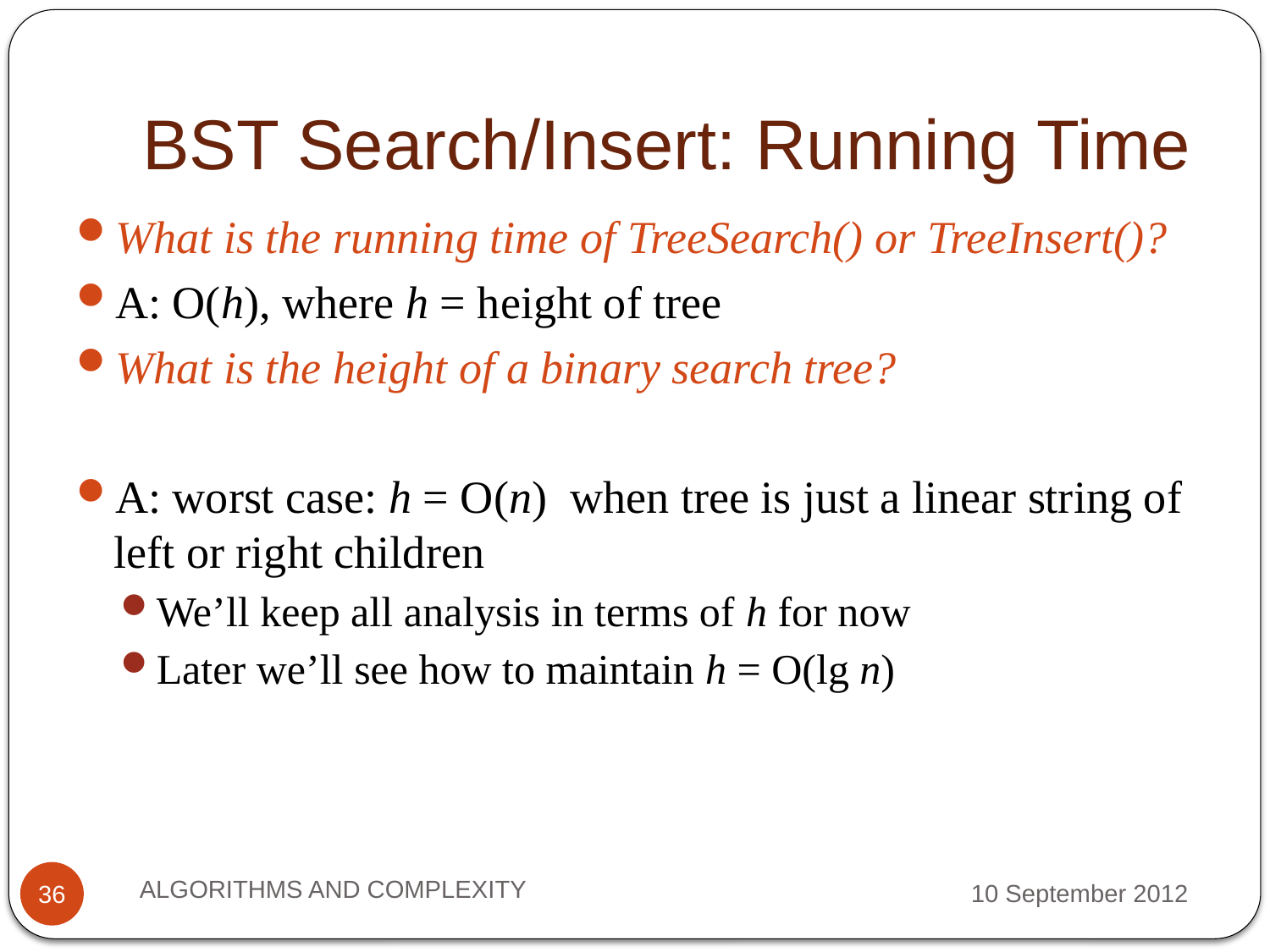

# BST Search/Insert: Running Time
What is the running time of TreeSearch() or TreeInsert()?
A: O(h), where h = height of tree
What is the height of a binary search tree?

A: worst case: h = O(n)  when tree is just a linear string of left or right children
We’ll keep all analysis in terms of h for now
Later we’ll see how to maintain h = O(lg n)
ALGORITHMS AND COMPLEXITY
10 September 2012
36